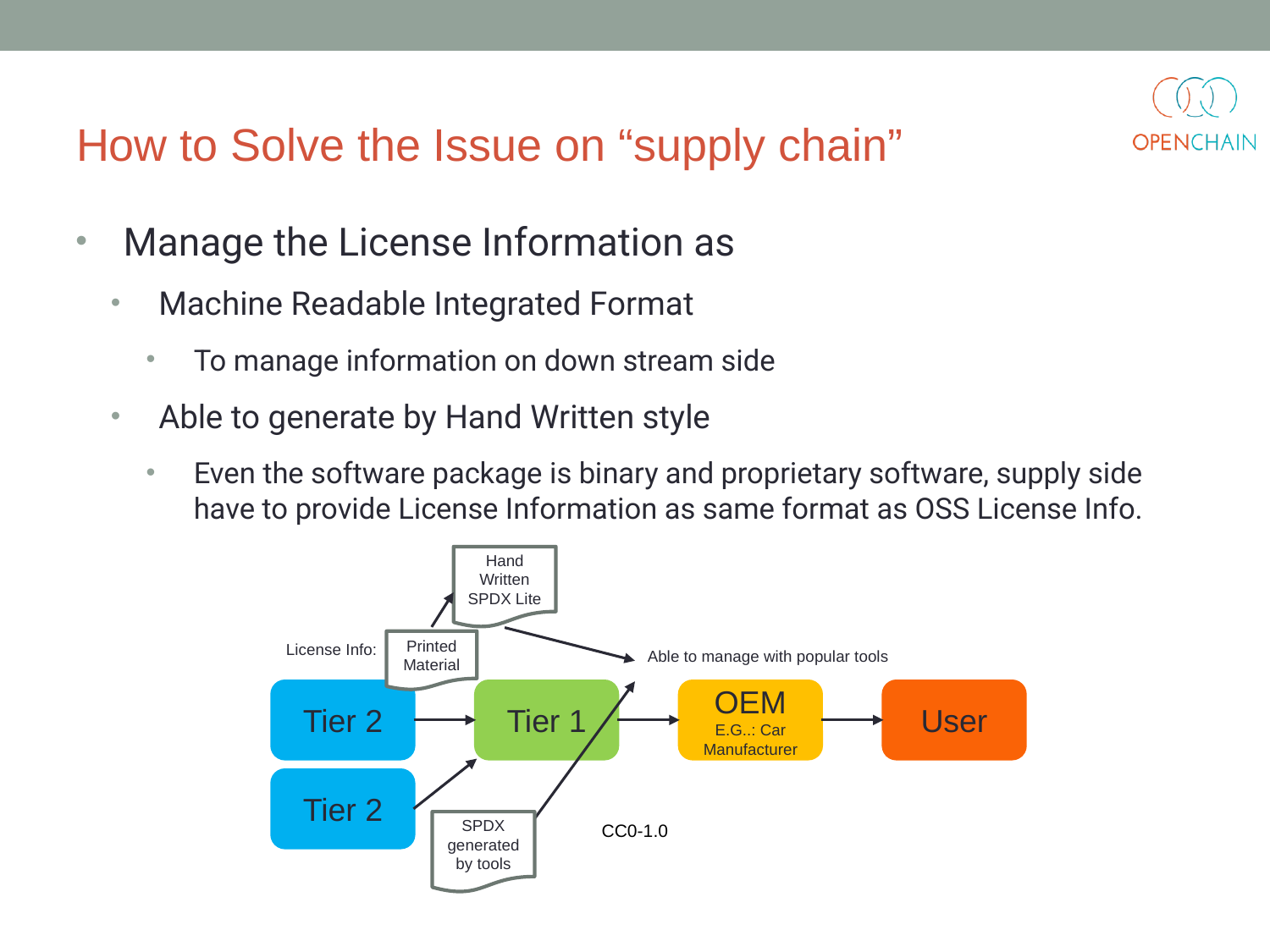

# How to Solve the Issue on “supply chain”
Manage the License Information as
Machine Readable Integrated Format
To manage information on down stream side
Able to generate by Hand Written style
Even the software package is binary and proprietary software, supply side have to provide License Information as same format as OSS License Info.

Hand Written SPDX Lite
Printed Material
License Info:
Able to manage with popular tools
Tier 2
Tier 1
OEM
E.G..: Car Manufacturer
User
Tier 2
SPDX generated by tools
CC0-1.0